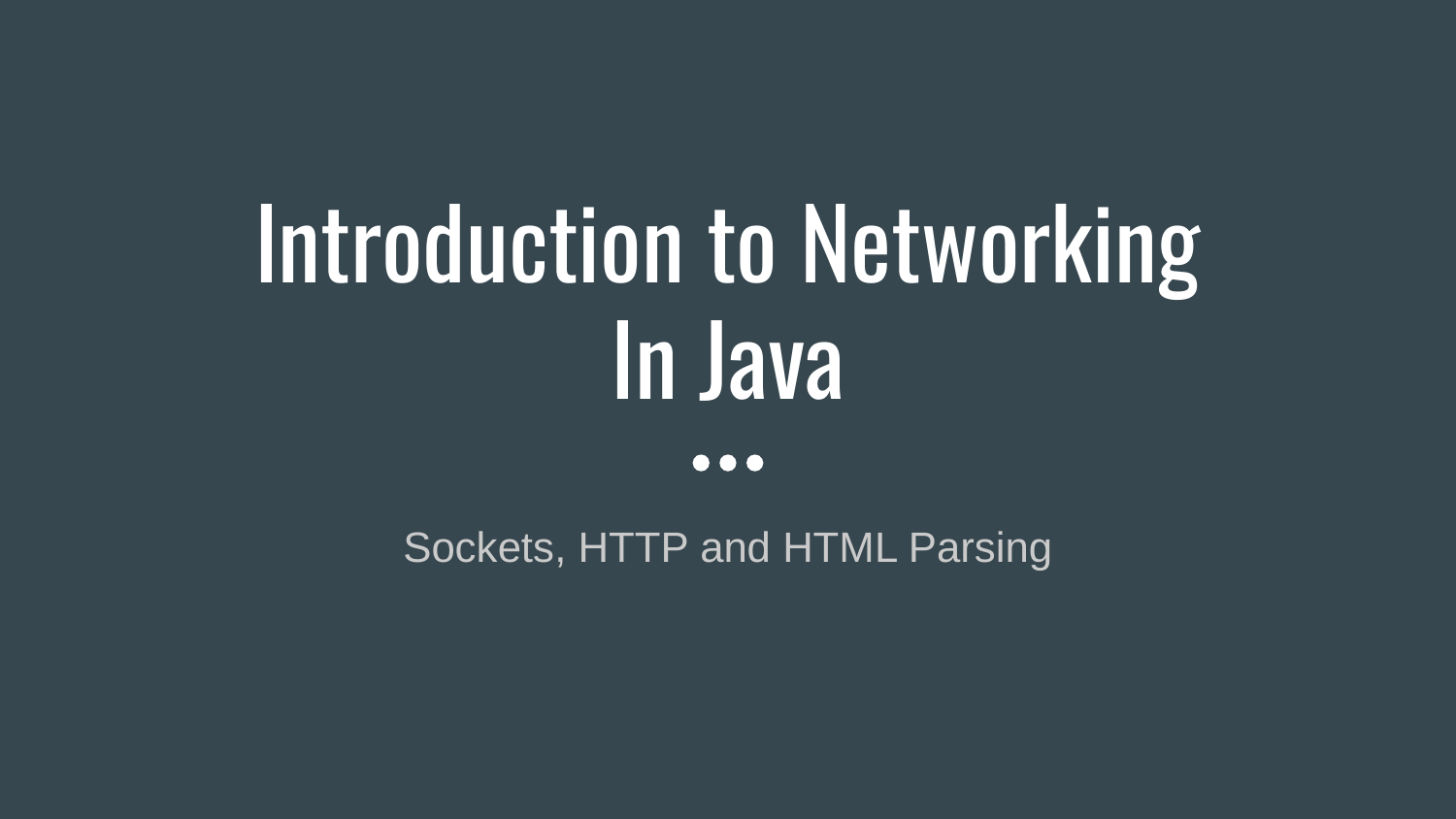

# Introduction to Networking
In Java
Sockets, HTTP and HTML Parsing